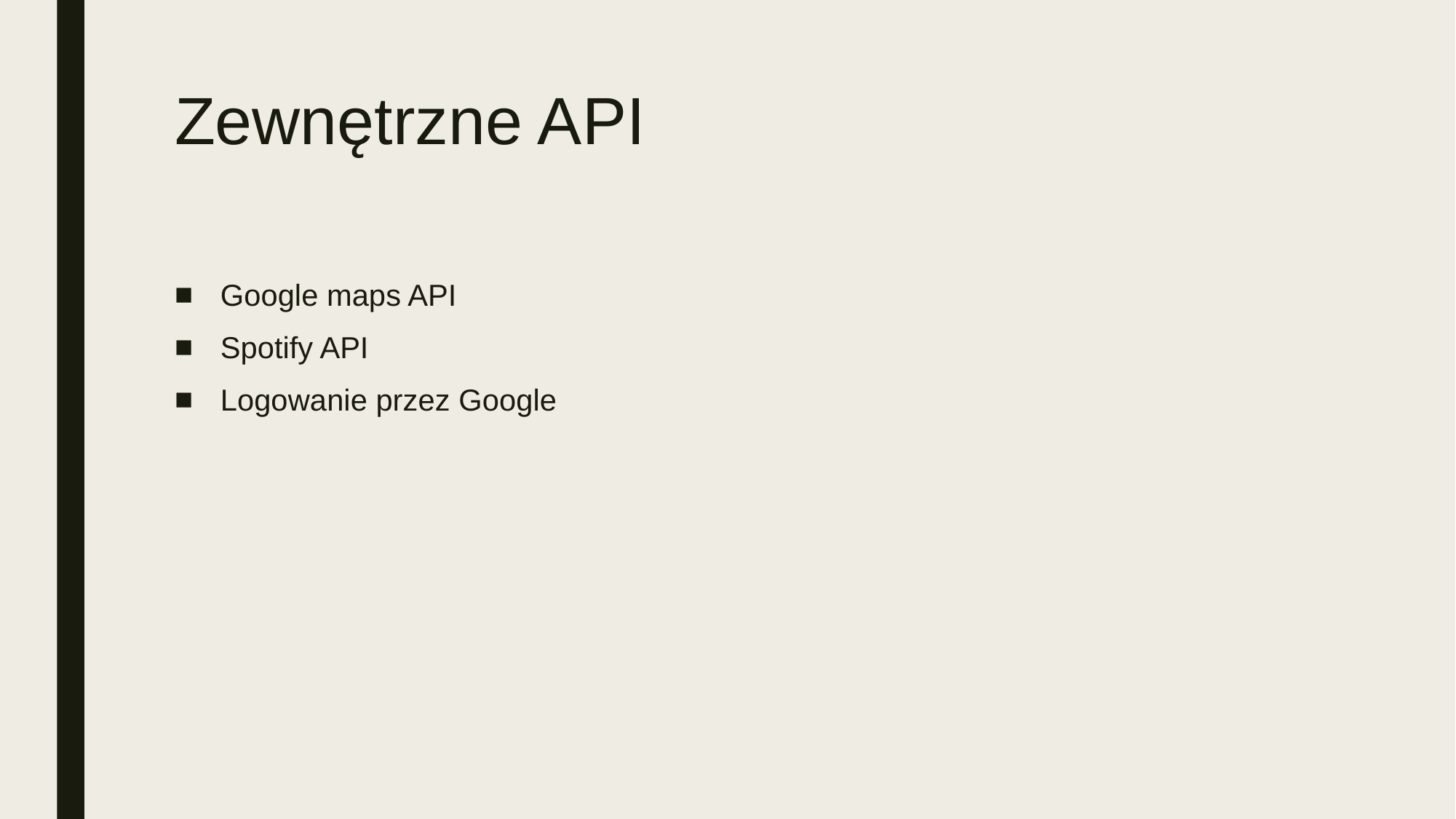

# Zewnętrzne API
Google maps API
Spotify API
Logowanie przez Google